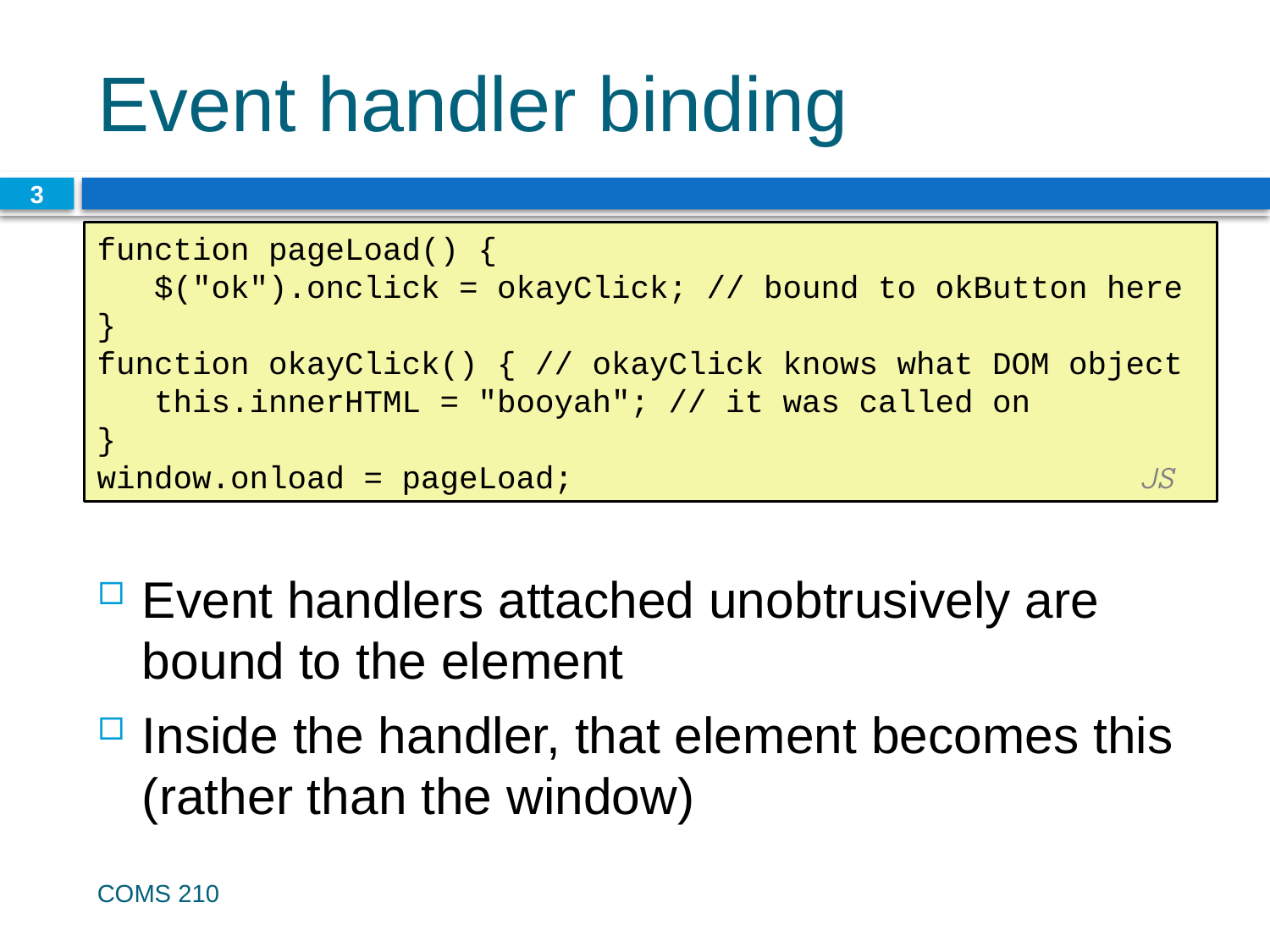

# Event handler binding
3
function pageLoad() {
   $("ok").onclick = okayClick; // bound to okButton here
}
function okayClick() { // okayClick knows what DOM object
   this.innerHTML = "booyah"; // it was called on
}
window.onload = pageLoad;				         JS
Event handlers attached unobtrusively are bound to the element
Inside the handler, that element becomes this (rather than the window)
COMS 210